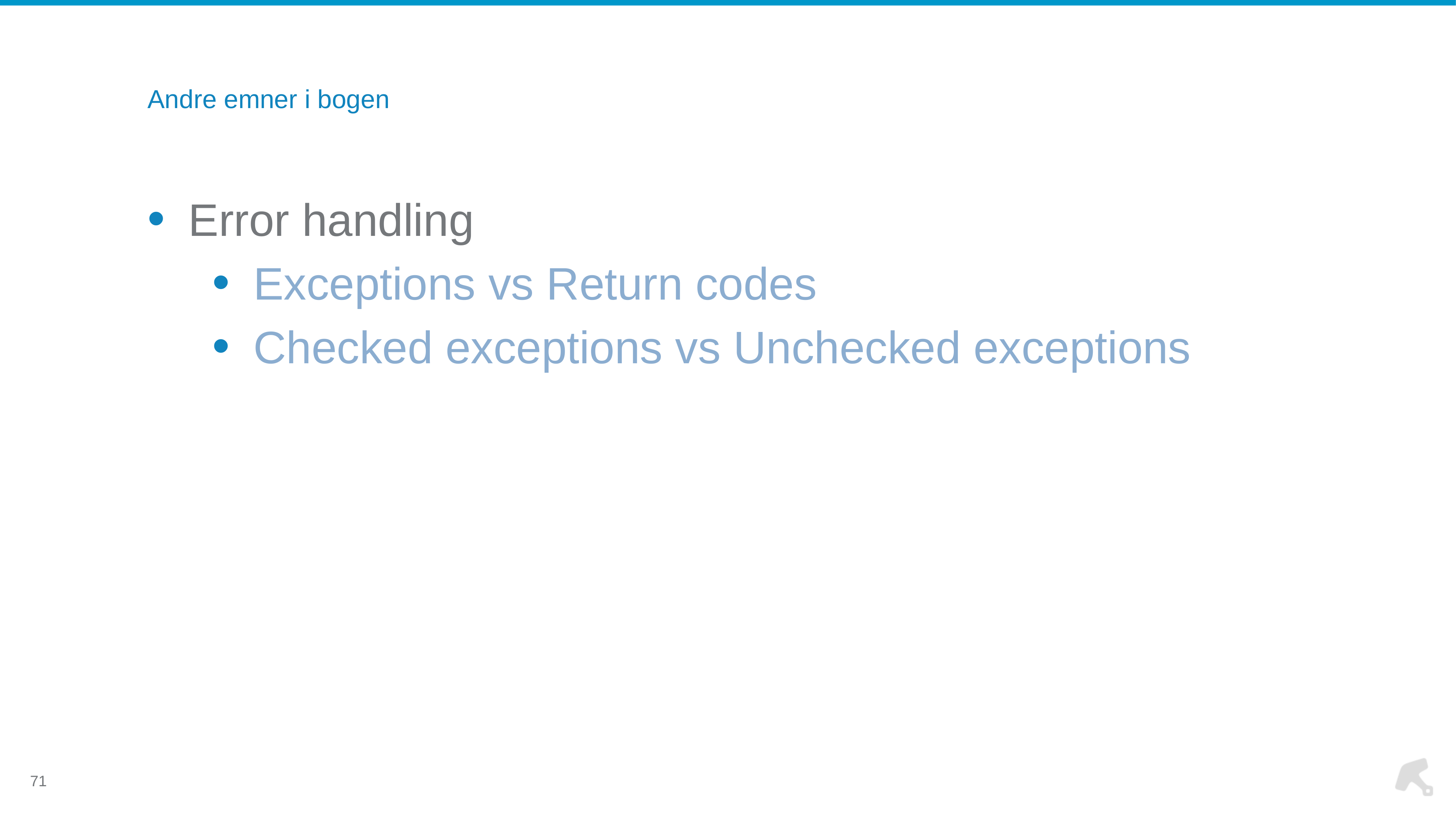

# Andre emner i bogen
Error handling
Exceptions vs Return codes
Checked exceptions vs Unchecked exceptions